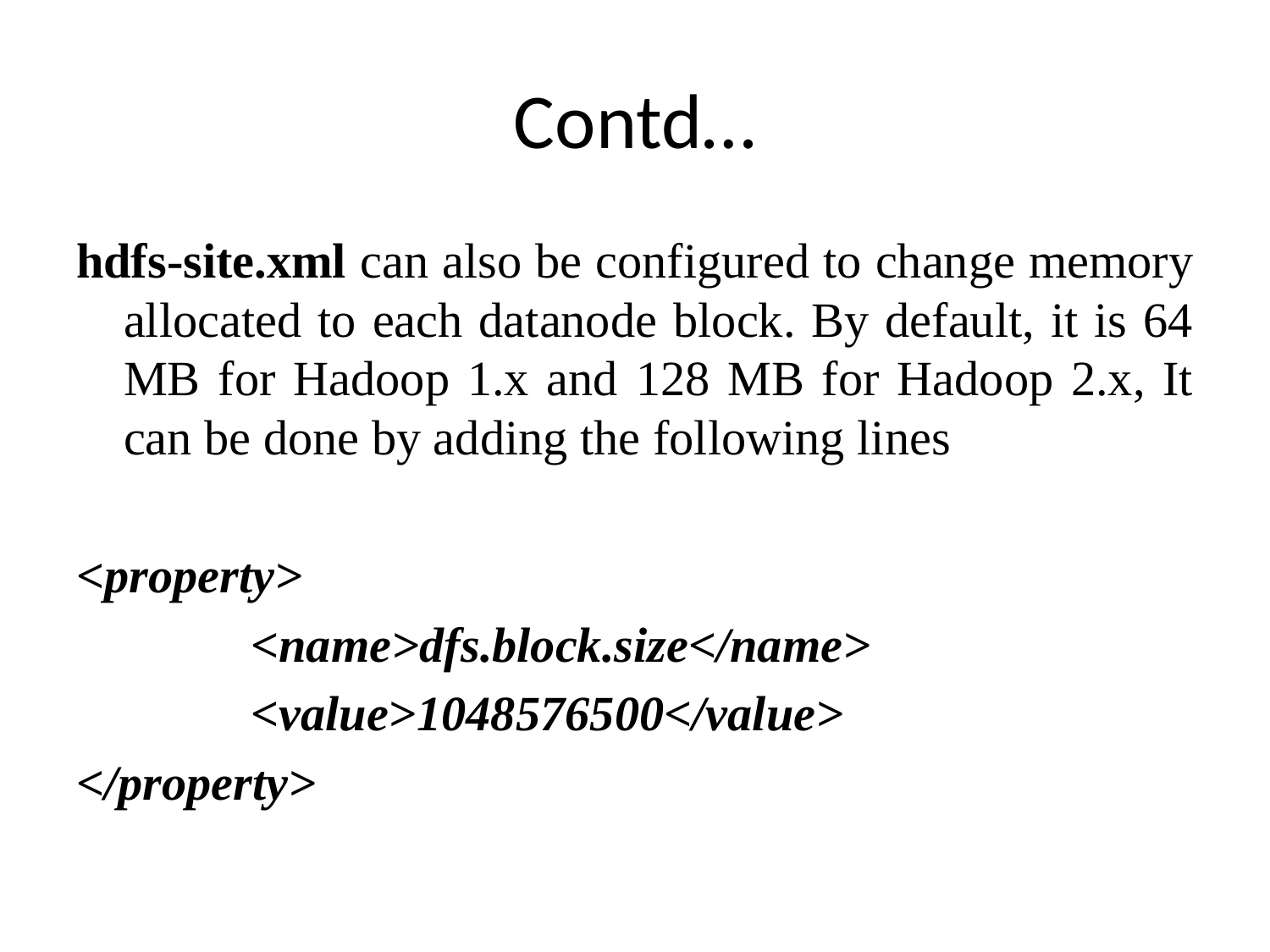

# Contd…
hdfs-site.xml can also be configured to change memory allocated to each datanode block. By default, it is 64 MB for Hadoop 1.x and 128 MB for Hadoop 2.x, It can be done by adding the following lines

<property>
		<name>dfs.block.size</name>
		<value>1048576500</value>
</property>